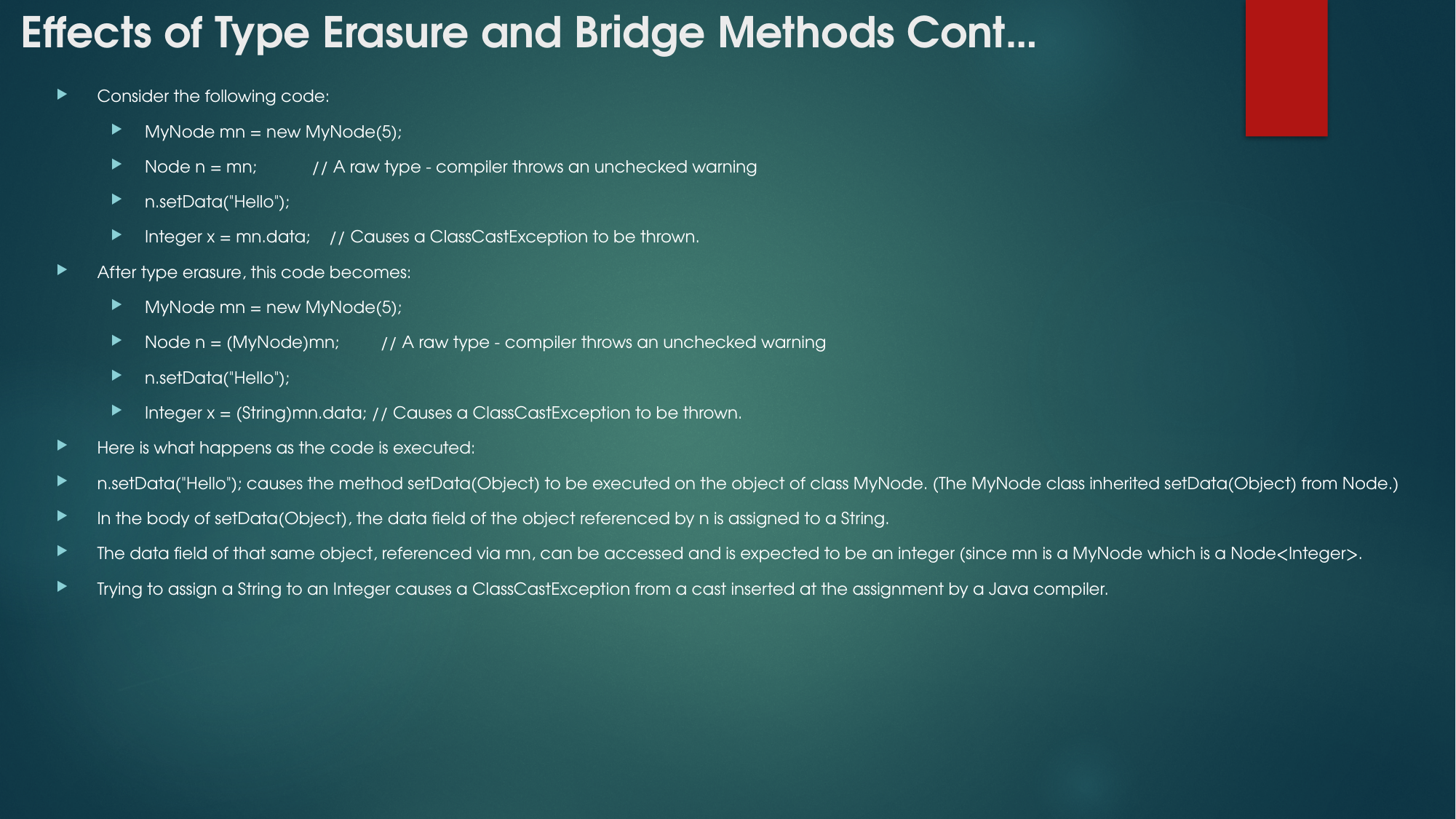

# Effects of Type Erasure and Bridge Methods Cont…
Consider the following code:
MyNode mn = new MyNode(5);
Node n = mn;            // A raw type - compiler throws an unchecked warning
n.setData("Hello");
Integer x = mn.data;    // Causes a ClassCastException to be thrown.
After type erasure, this code becomes:
MyNode mn = new MyNode(5);
Node n = (MyNode)mn;         // A raw type - compiler throws an unchecked warning
n.setData("Hello");
Integer x = (String)mn.data; // Causes a ClassCastException to be thrown.
Here is what happens as the code is executed:
n.setData("Hello"); causes the method setData(Object) to be executed on the object of class MyNode. (The MyNode class inherited setData(Object) from Node.)
In the body of setData(Object), the data field of the object referenced by n is assigned to a String.
The data field of that same object, referenced via mn, can be accessed and is expected to be an integer (since mn is a MyNode which is a Node<Integer>.
Trying to assign a String to an Integer causes a ClassCastException from a cast inserted at the assignment by a Java compiler.